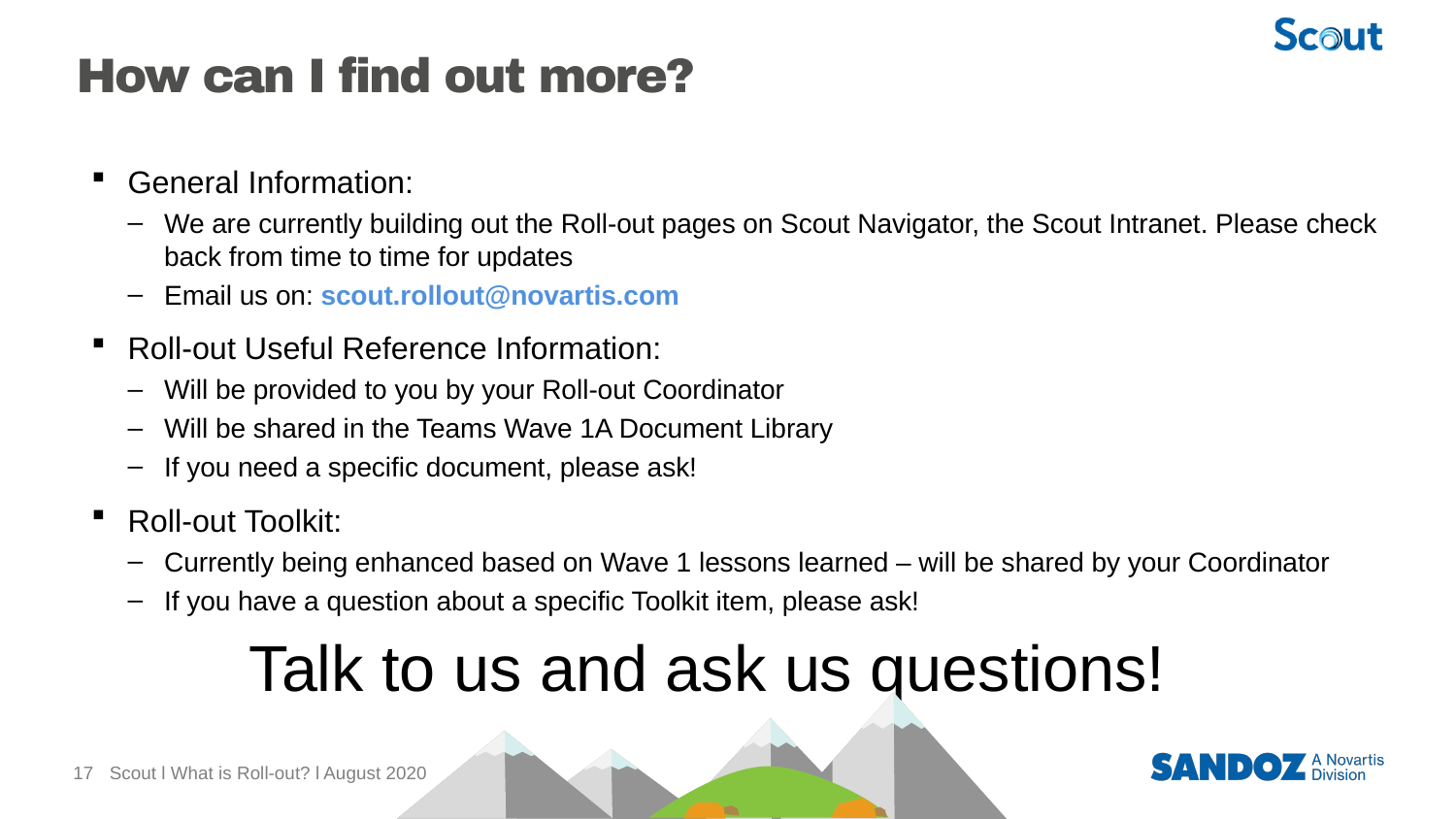

# How can I find out more?
General Information:
We are currently building out the Roll-out pages on Scout Navigator, the Scout Intranet. Please check back from time to time for updates
Email us on: scout.rollout@novartis.com
Roll-out Useful Reference Information:
Will be provided to you by your Roll-out Coordinator
Will be shared in the Teams Wave 1A Document Library
If you need a specific document, please ask!
Roll-out Toolkit:
Currently being enhanced based on Wave 1 lessons learned – will be shared by your Coordinator
If you have a question about a specific Toolkit item, please ask!
Talk to us and ask us questions!

17
Scout l What is Roll-out? l August 2020